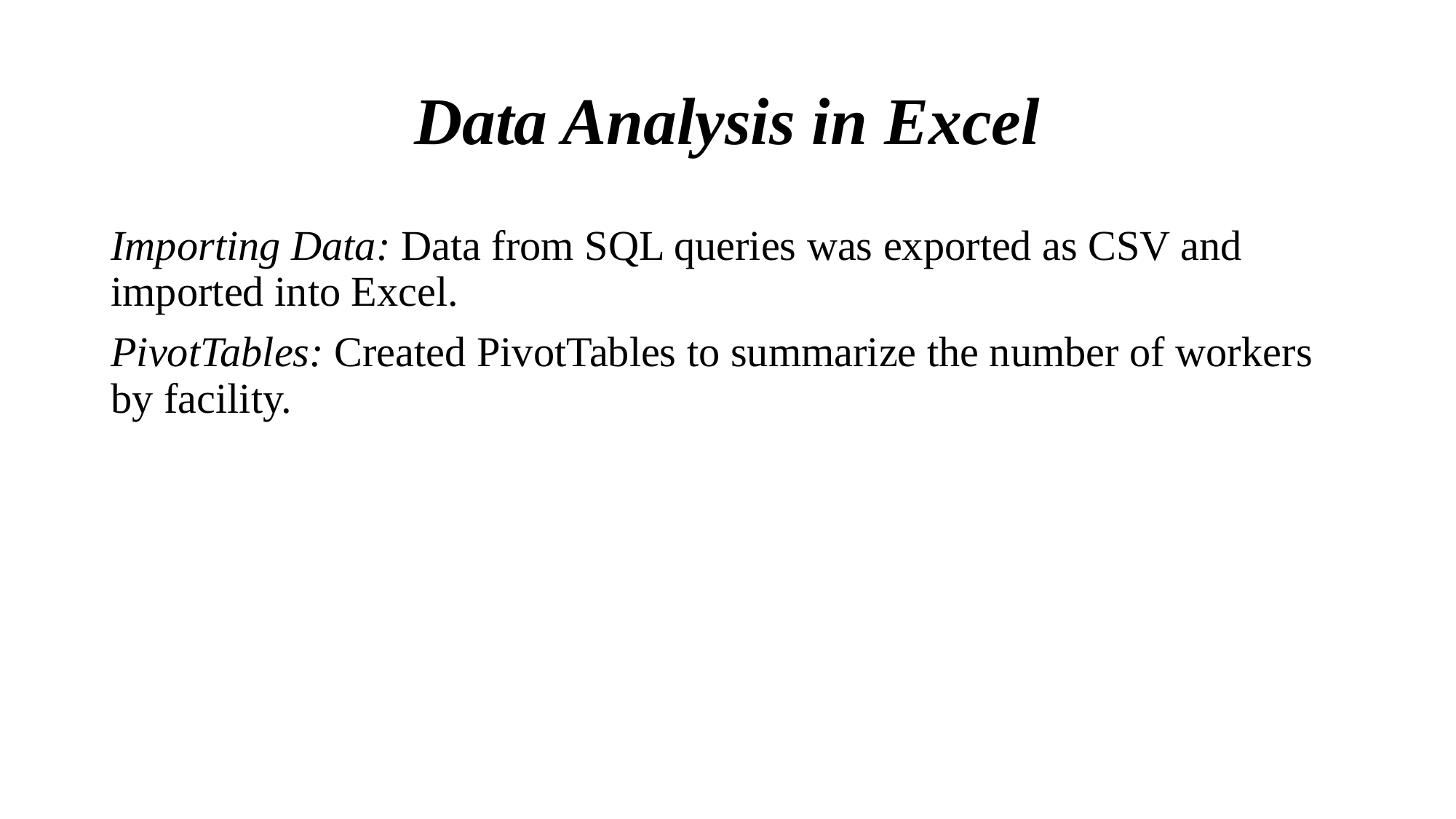

# Data Analysis in Excel
Importing Data: Data from SQL queries was exported as CSV and imported into Excel.
PivotTables: Created PivotTables to summarize the number of workers by facility.